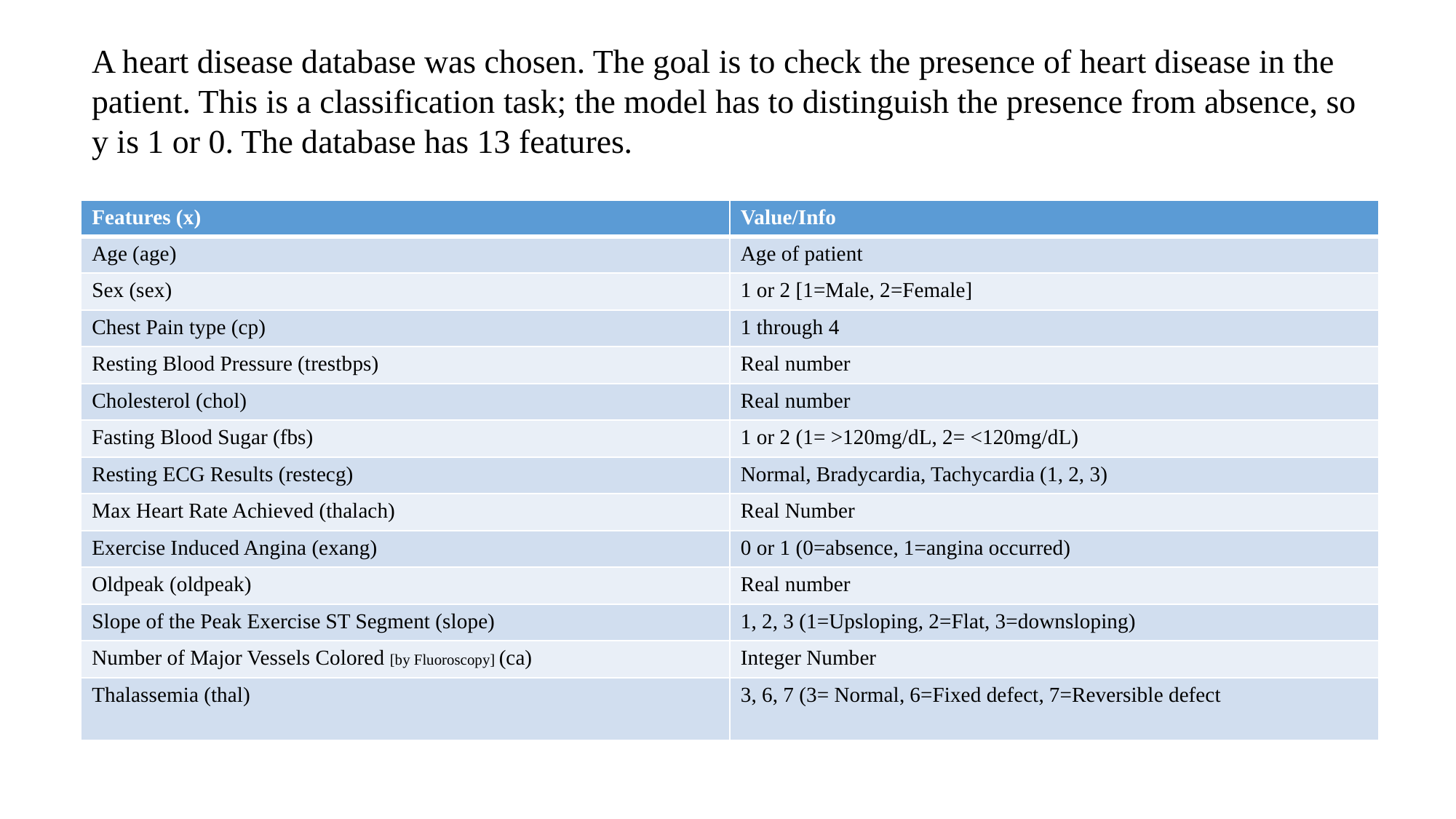

A heart disease database was chosen. The goal is to check the presence of heart disease in the patient. This is a classification task; the model has to distinguish the presence from absence, so y is 1 or 0. The database has 13 features.
| Features (x) | Value/Info |
| --- | --- |
| Age (age) | Age of patient |
| Sex (sex) | 1 or 2 [1=Male, 2=Female] |
| Chest Pain type (cp) | 1 through 4 |
| Resting Blood Pressure (trestbps) | Real number |
| Cholesterol (chol) | Real number |
| Fasting Blood Sugar (fbs) | 1 or 2 (1= >120mg/dL, 2= <120mg/dL) |
| Resting ECG Results (restecg) | Normal, Bradycardia, Tachycardia (1, 2, 3) |
| Max Heart Rate Achieved (thalach) | Real Number |
| Exercise Induced Angina (exang) | 0 or 1 (0=absence, 1=angina occurred) |
| Oldpeak (oldpeak) | Real number |
| Slope of the Peak Exercise ST Segment (slope) | 1, 2, 3 (1=Upsloping, 2=Flat, 3=downsloping) |
| Number of Major Vessels Colored [by Fluoroscopy] (ca) | Integer Number |
| Thalassemia (thal) | 3, 6, 7 (3= Normal, 6=Fixed defect, 7=Reversible defect |